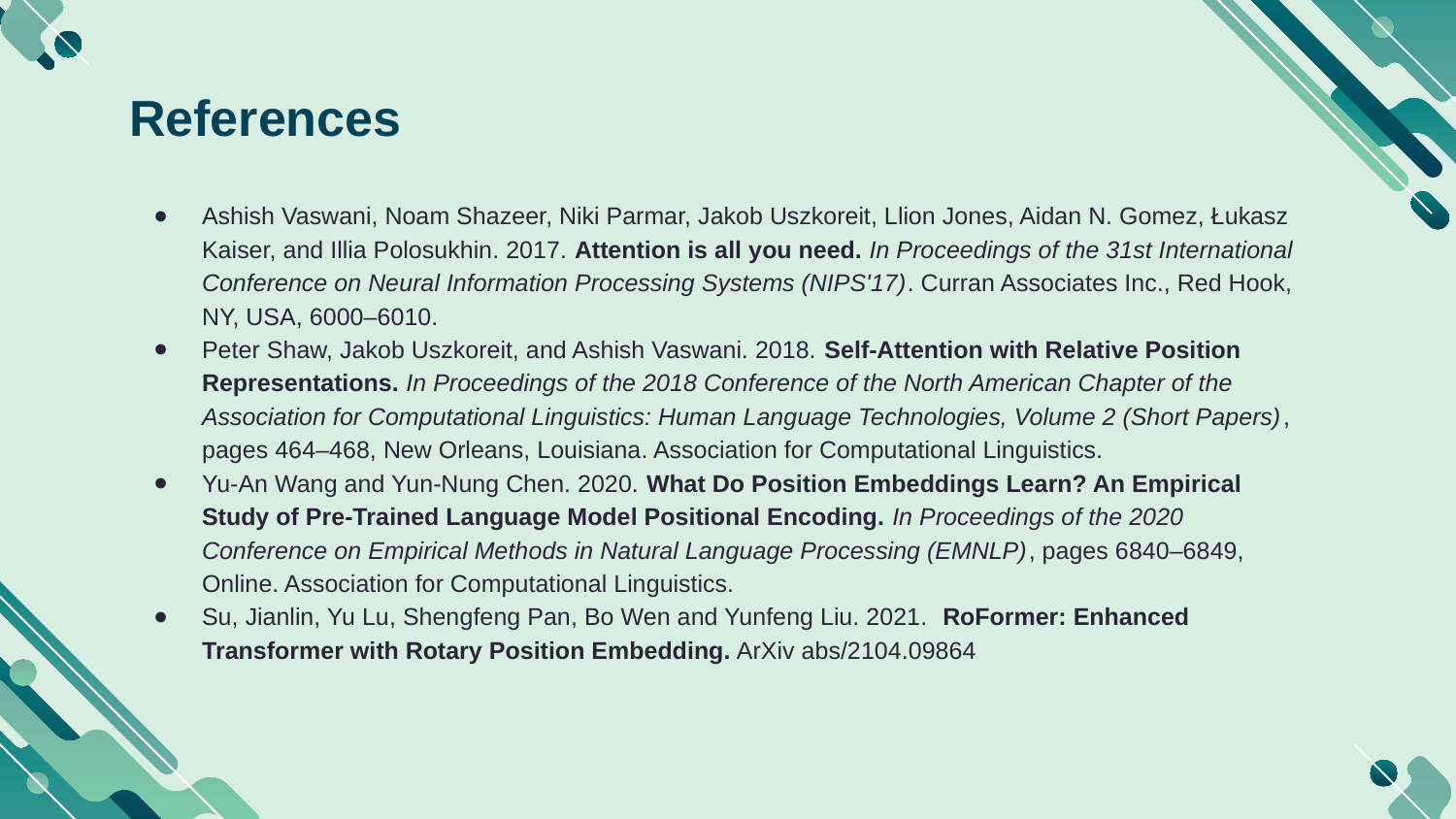

# References
Ashish Vaswani, Noam Shazeer, Niki Parmar, Jakob Uszkoreit, Llion Jones, Aidan N. Gomez, Łukasz Kaiser, and Illia Polosukhin. 2017. Attention is all you need. In Proceedings of the 31st International Conference on Neural Information Processing Systems (NIPS'17). Curran Associates Inc., Red Hook, NY, USA, 6000–6010.
Peter Shaw, Jakob Uszkoreit, and Ashish Vaswani. 2018. Self-Attention with Relative Position Representations. In Proceedings of the 2018 Conference of the North American Chapter of the Association for Computational Linguistics: Human Language Technologies, Volume 2 (Short Papers), pages 464–468, New Orleans, Louisiana. Association for Computational Linguistics.
Yu-An Wang and Yun-Nung Chen. 2020. What Do Position Embeddings Learn? An Empirical Study of Pre-Trained Language Model Positional Encoding. In Proceedings of the 2020 Conference on Empirical Methods in Natural Language Processing (EMNLP), pages 6840–6849, Online. Association for Computational Linguistics.
Su, Jianlin, Yu Lu, Shengfeng Pan, Bo Wen and Yunfeng Liu. 2021.  RoFormer: Enhanced Transformer with Rotary Position Embedding. ArXiv abs/2104.09864